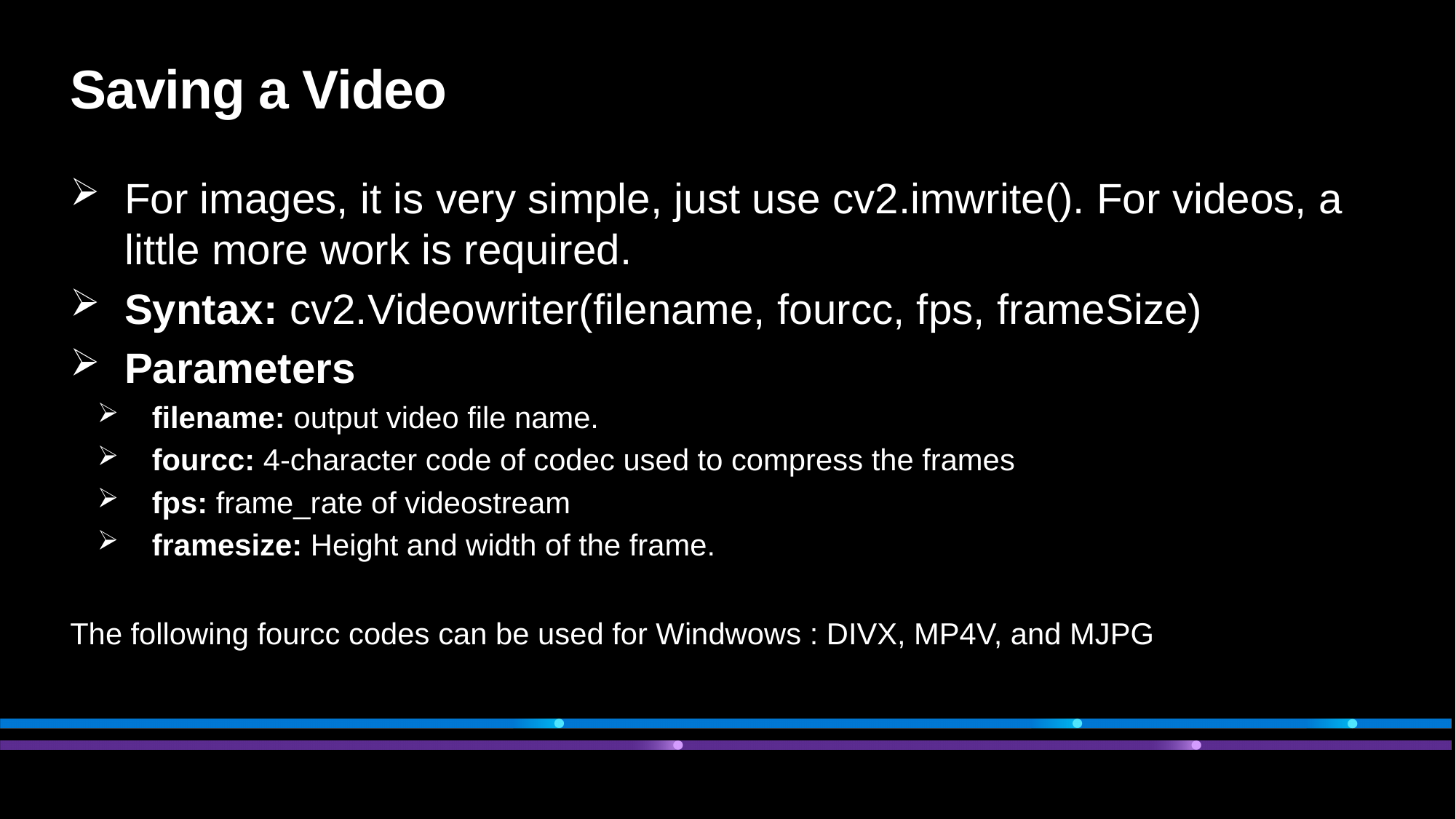

# Saving a Video
For images, it is very simple, just use cv2.imwrite(). For videos, a little more work is required.
Syntax: cv2.Videowriter(filename, fourcc, fps, frameSize)
Parameters
filename: output video file name.
fourcc: 4-character code of codec used to compress the frames
fps: frame_rate of videostream
framesize: Height and width of the frame.
The following fourcc codes can be used for Windwows : DIVX, MP4V, and MJPG